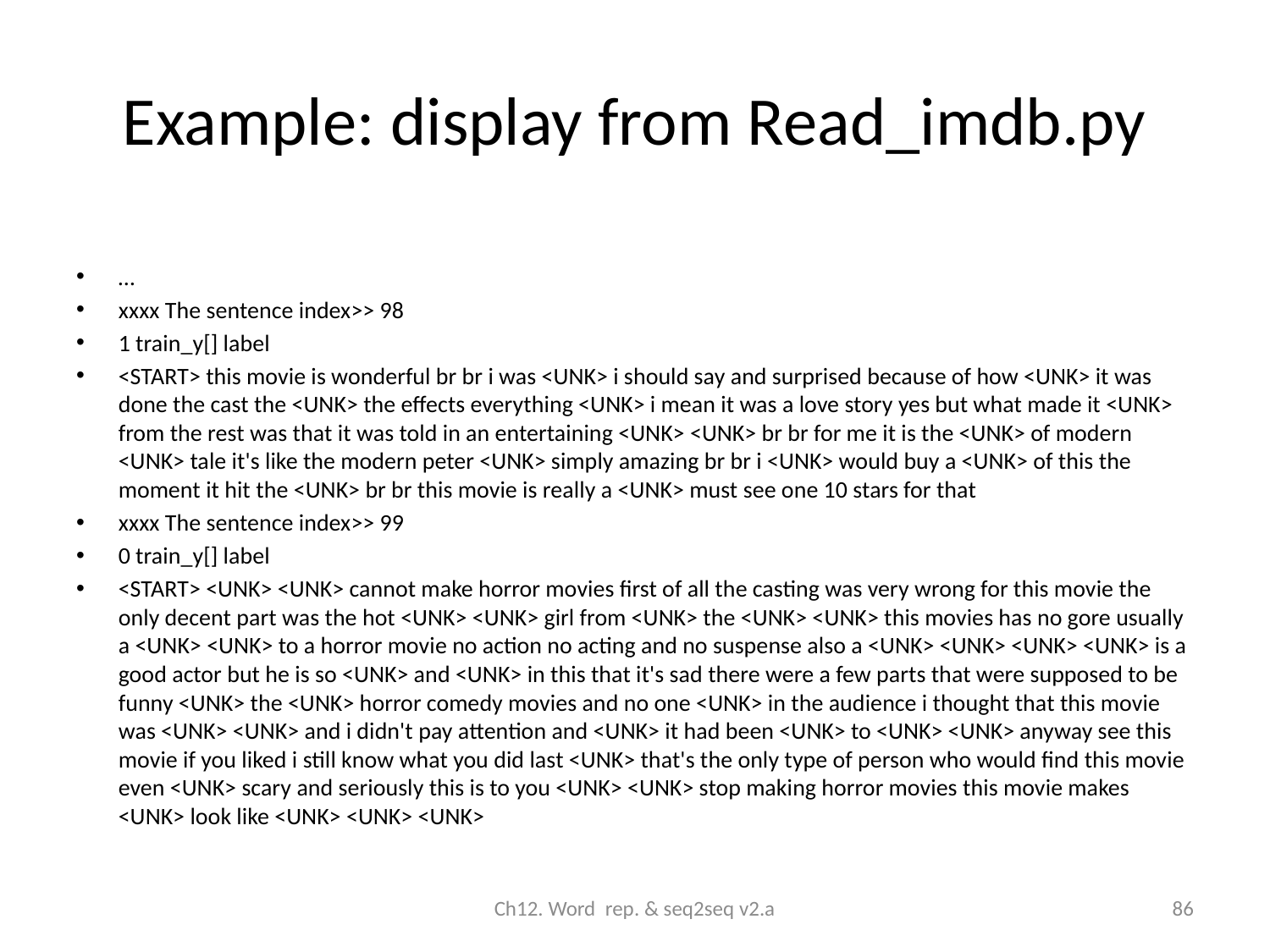

# Example: display from Read_imdb.py

…
xxxx The sentence index>> 98
1 train_y[] label
<START> this movie is wonderful br br i was <UNK> i should say and surprised because of how <UNK> it was done the cast the <UNK> the effects everything <UNK> i mean it was a love story yes but what made it <UNK> from the rest was that it was told in an entertaining <UNK> <UNK> br br for me it is the <UNK> of modern <UNK> tale it's like the modern peter <UNK> simply amazing br br i <UNK> would buy a <UNK> of this the moment it hit the <UNK> br br this movie is really a <UNK> must see one 10 stars for that
xxxx The sentence index>> 99
0 train_y[] label
<START> <UNK> <UNK> cannot make horror movies first of all the casting was very wrong for this movie the only decent part was the hot <UNK> <UNK> girl from <UNK> the <UNK> <UNK> this movies has no gore usually a <UNK> <UNK> to a horror movie no action no acting and no suspense also a <UNK> <UNK> <UNK> <UNK> is a good actor but he is so <UNK> and <UNK> in this that it's sad there were a few parts that were supposed to be funny <UNK> the <UNK> horror comedy movies and no one <UNK> in the audience i thought that this movie was <UNK> <UNK> and i didn't pay attention and <UNK> it had been <UNK> to <UNK> <UNK> anyway see this movie if you liked i still know what you did last <UNK> that's the only type of person who would find this movie even <UNK> scary and seriously this is to you <UNK> <UNK> stop making horror movies this movie makes <UNK> look like <UNK> <UNK> <UNK>
Ch12. Word  rep. & seq2seq v2.a
86